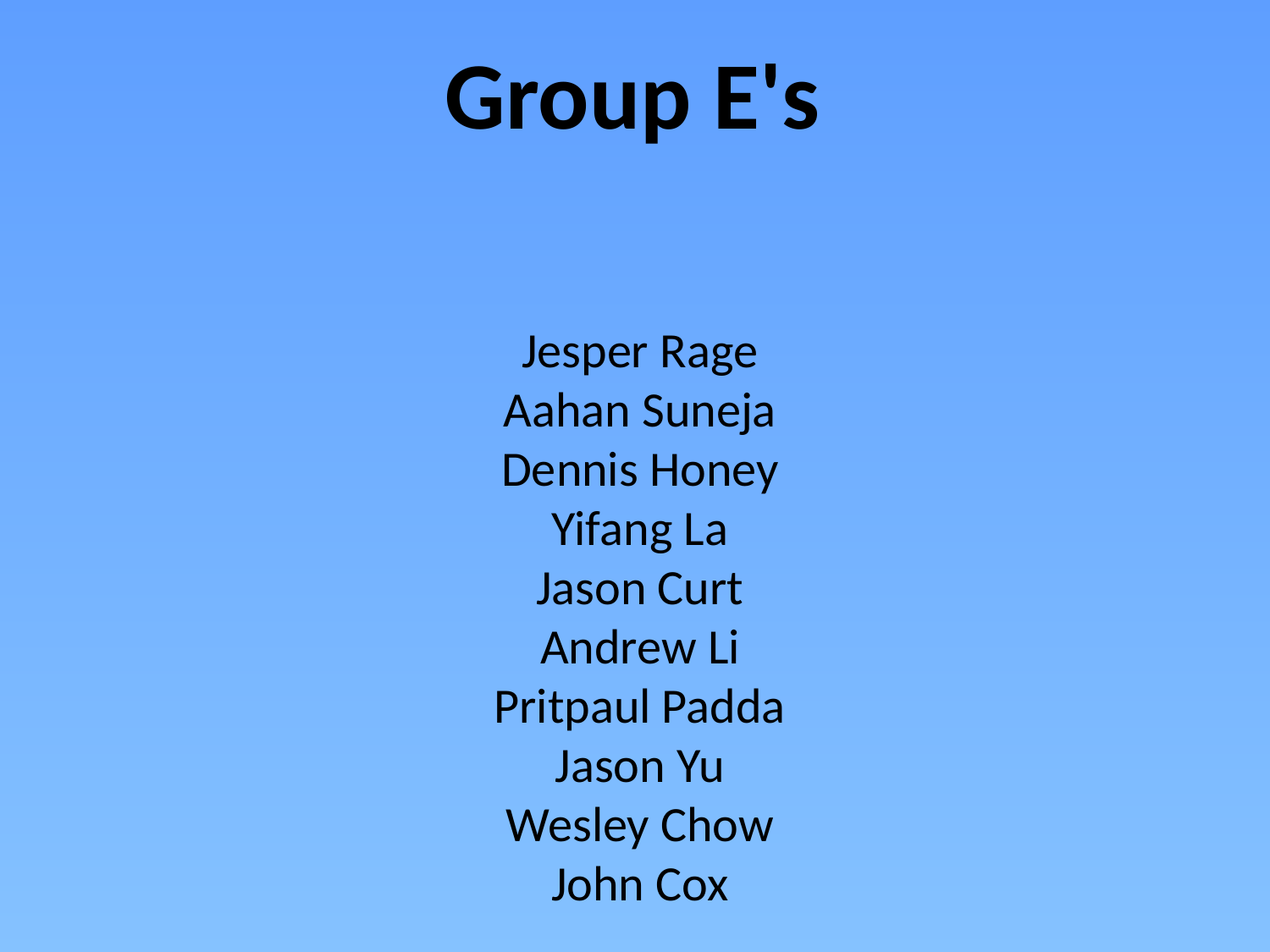

Group E's

Jesper Rage
Aahan Suneja
Dennis Honey
Yifang La
Jason Curt
Andrew Li
Pritpaul Padda
Jason Yu
Wesley Chow
John Cox